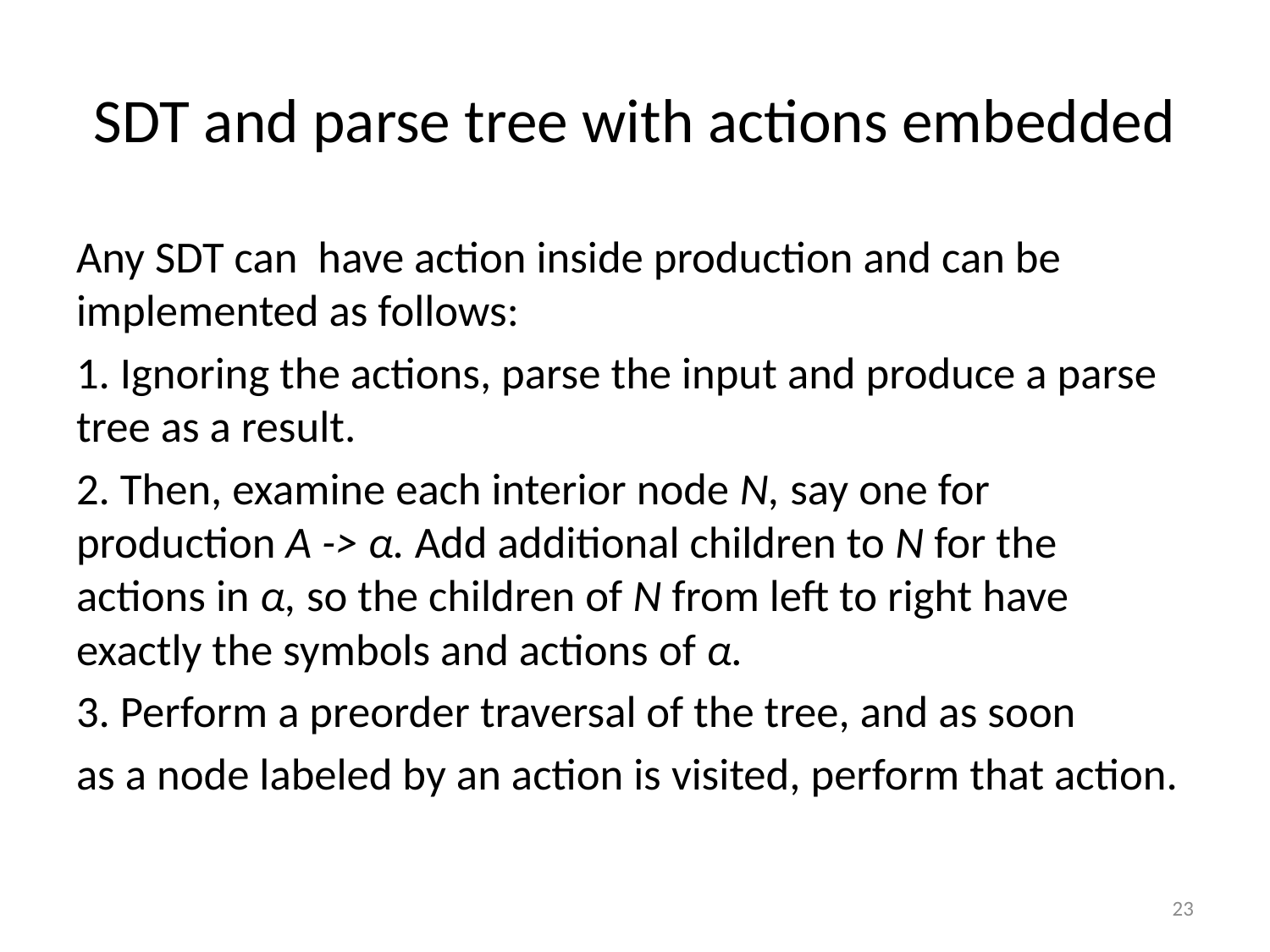

# SDT and parse tree with actions embedded
Any SDT can  have action inside production and can be implemented as follows:
1. Ignoring the actions, parse the input and produce a parse tree as a result.
2. Then, examine each interior node N, say one for production A -> α. Add additional children to N for the actions in α, so the children of N from left to right have exactly the symbols and actions of α.
3. Perform a preorder traversal of the tree, and as soon
as a node labeled by an action is visited, perform that action.
23